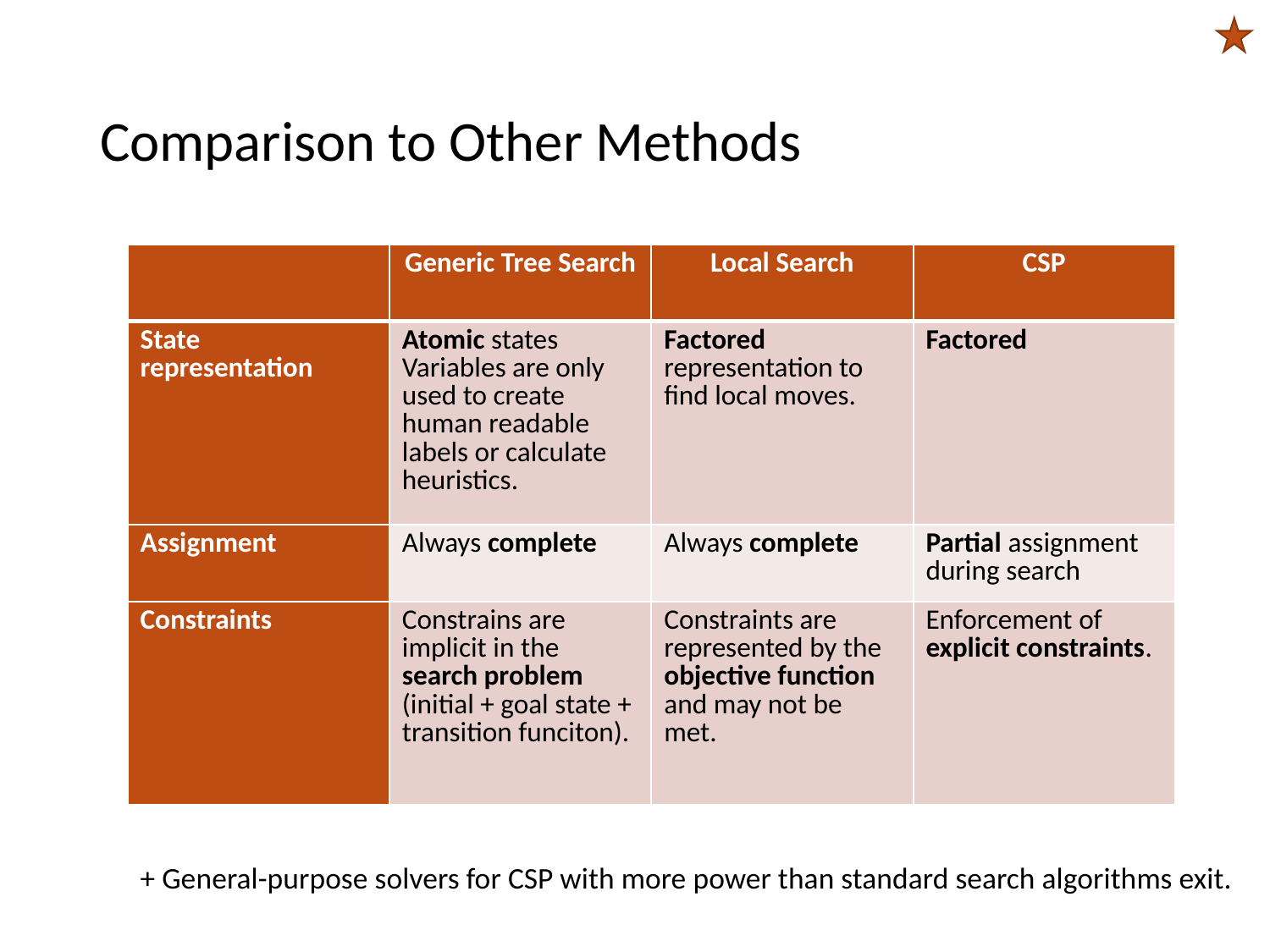

# Comparison to Other Methods
|  | Generic Tree Search | Local Search | CSP |
| --- | --- | --- | --- |
| State representation | Atomic states Variables are only used to create human readable labels or calculate heuristics. | Factored representation to find local moves. | Factored |
| Assignment | Always complete | Always complete | Partial assignment during search |
| Constraints | Constrains are implicit in the search problem (initial + goal state + transition funciton). | Constraints are represented by the objective function and may not be met. | Enforcement of explicit constraints. |
+ General-purpose solvers for CSP with more power than standard search algorithms exit.